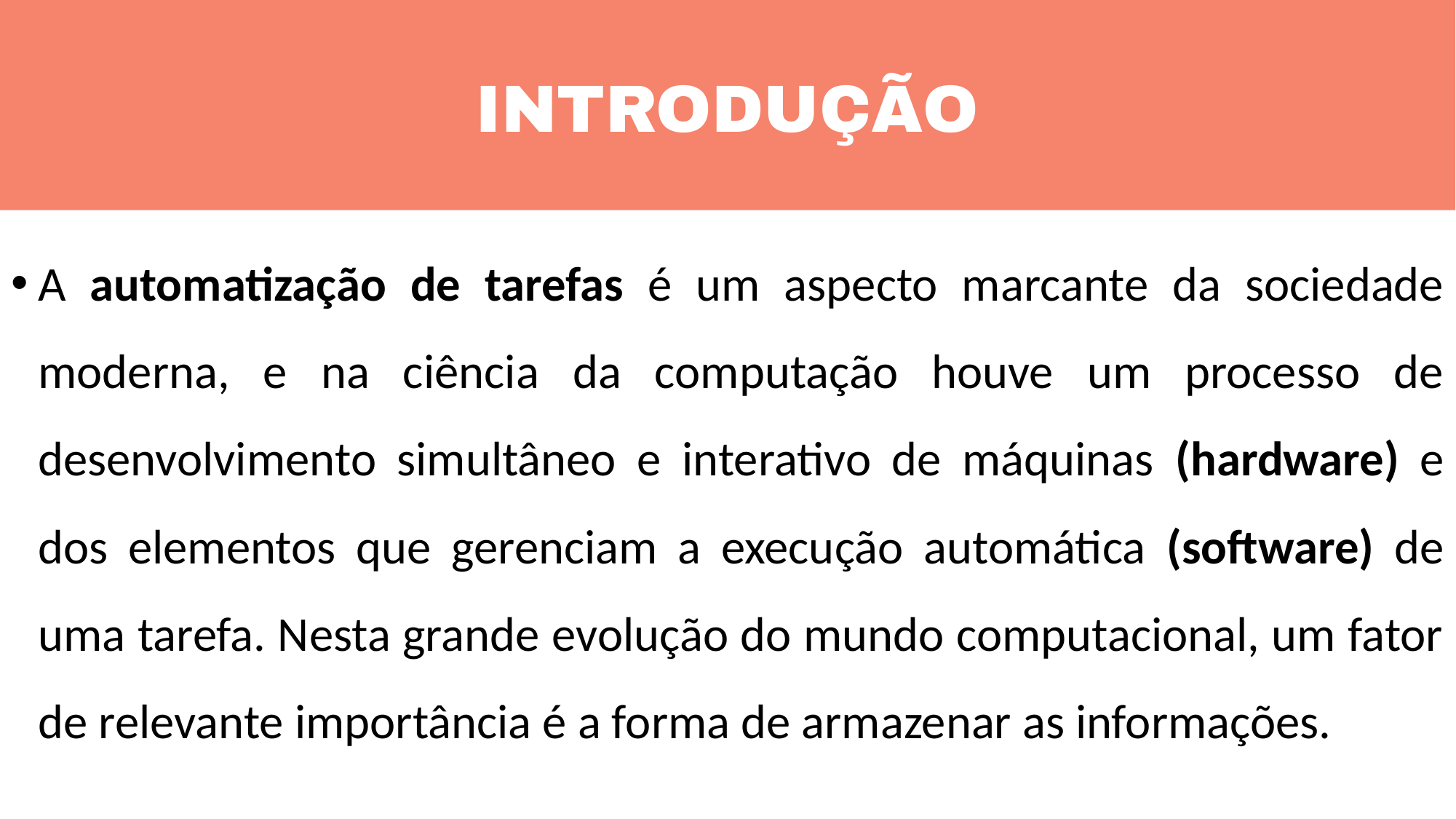

INTRODUÇÃO
#
A automatização de tarefas é um aspecto marcante da sociedade moderna, e na ciência da computação houve um processo de desenvolvimento simultâneo e interativo de máquinas (hardware) e dos elementos que gerenciam a execução automática (software) de uma tarefa. Nesta grande evolução do mundo computacional, um fator de relevante importância é a forma de armazenar as informações.